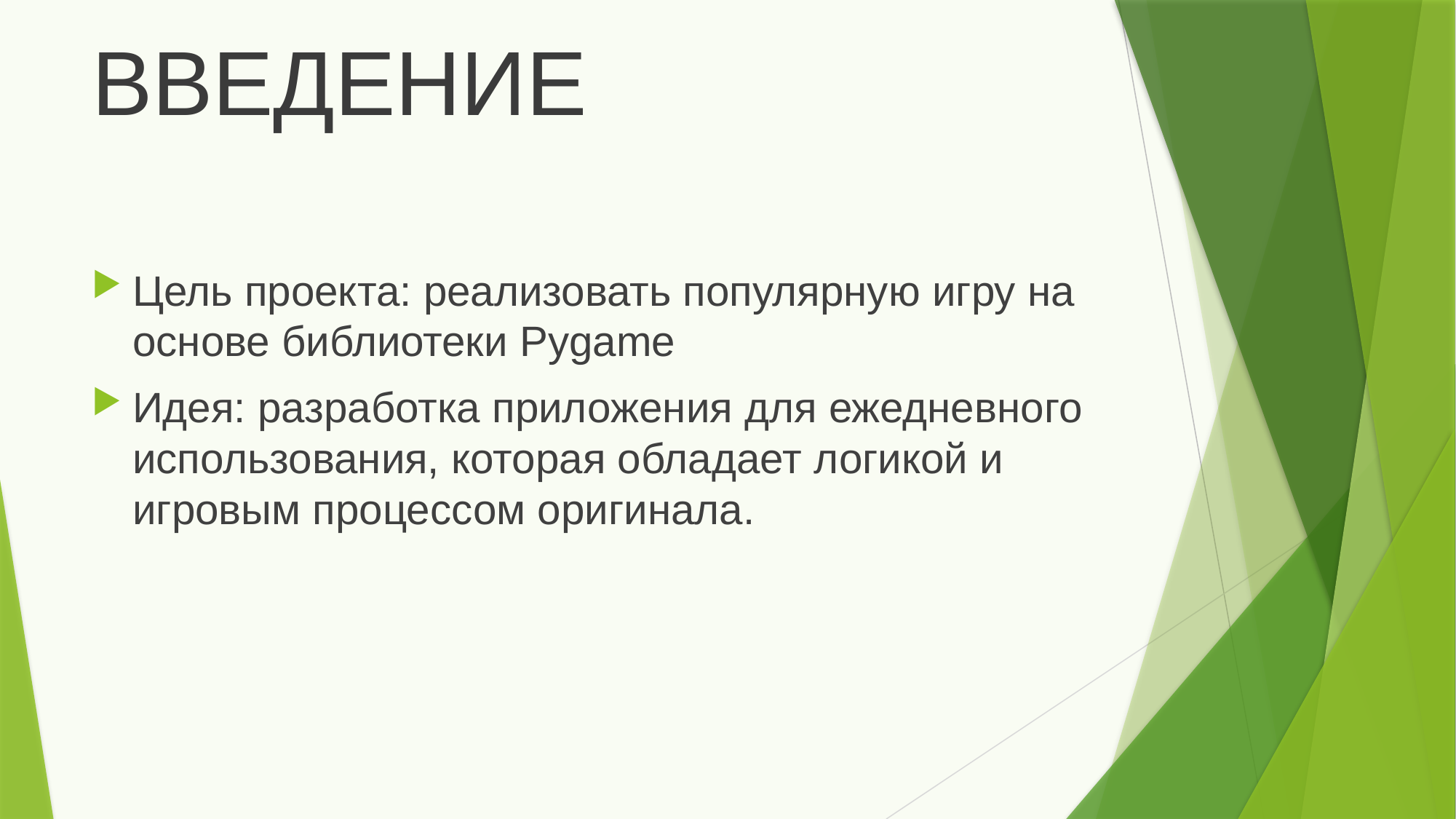

# ВВЕДЕНИЕ
Цель проекта: реализовать популярную игру на основе библиотеки Pygame
Идея: разработка приложения для ежедневного использования, которая обладает логикой и игровым процессом оригинала.